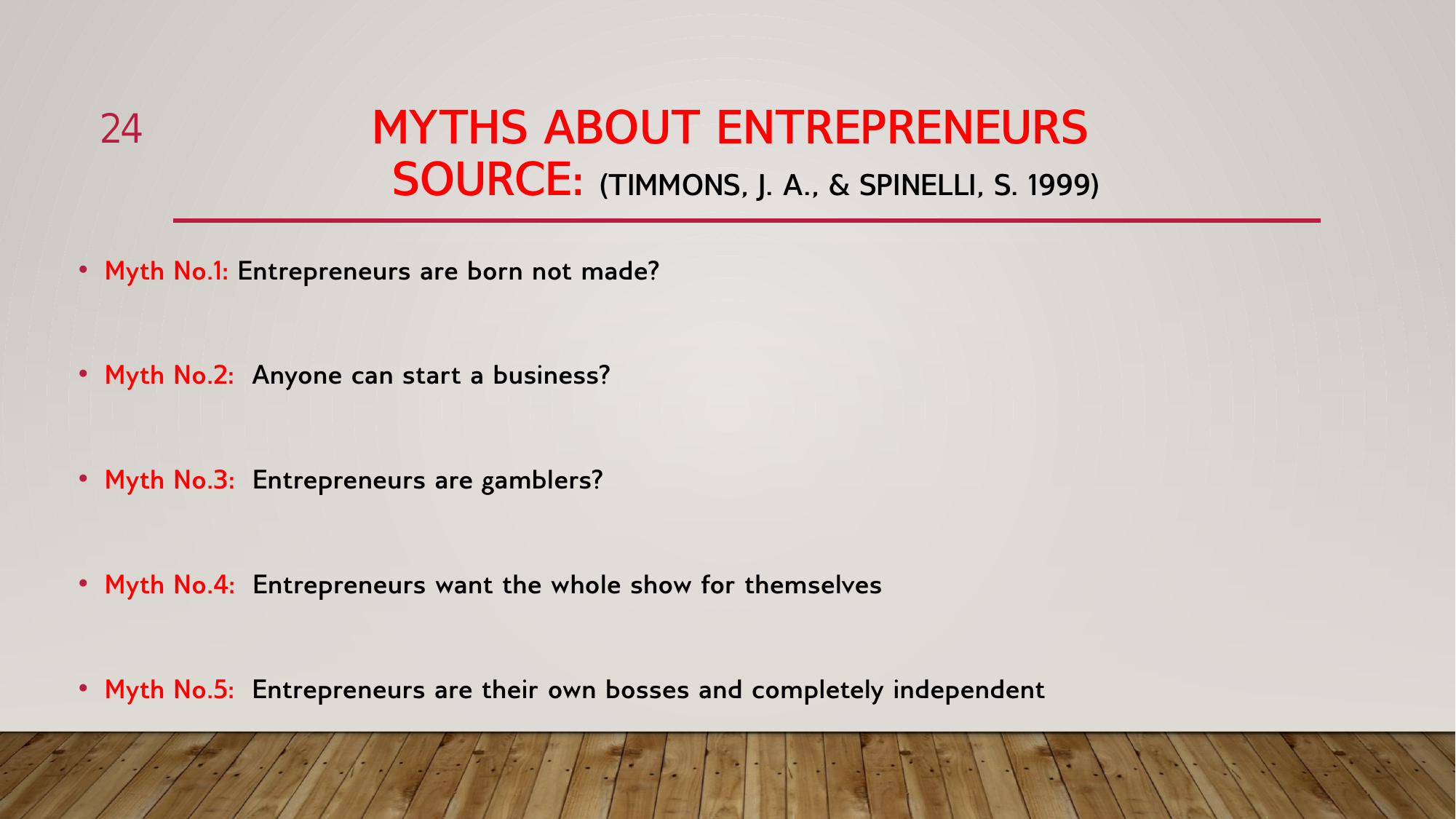

24
# Myths about Entrepreneurs Source: (Timmons, J. A., & Spinelli, S. 1999)
Myth No.1: Entrepreneurs are born not made?

Myth No.2:  Anyone can start a business?

Myth No.3:  Entrepreneurs are gamblers?

Myth No.4:  Entrepreneurs want the whole show for themselves

Myth No.5:  Entrepreneurs are their own bosses and completely independent